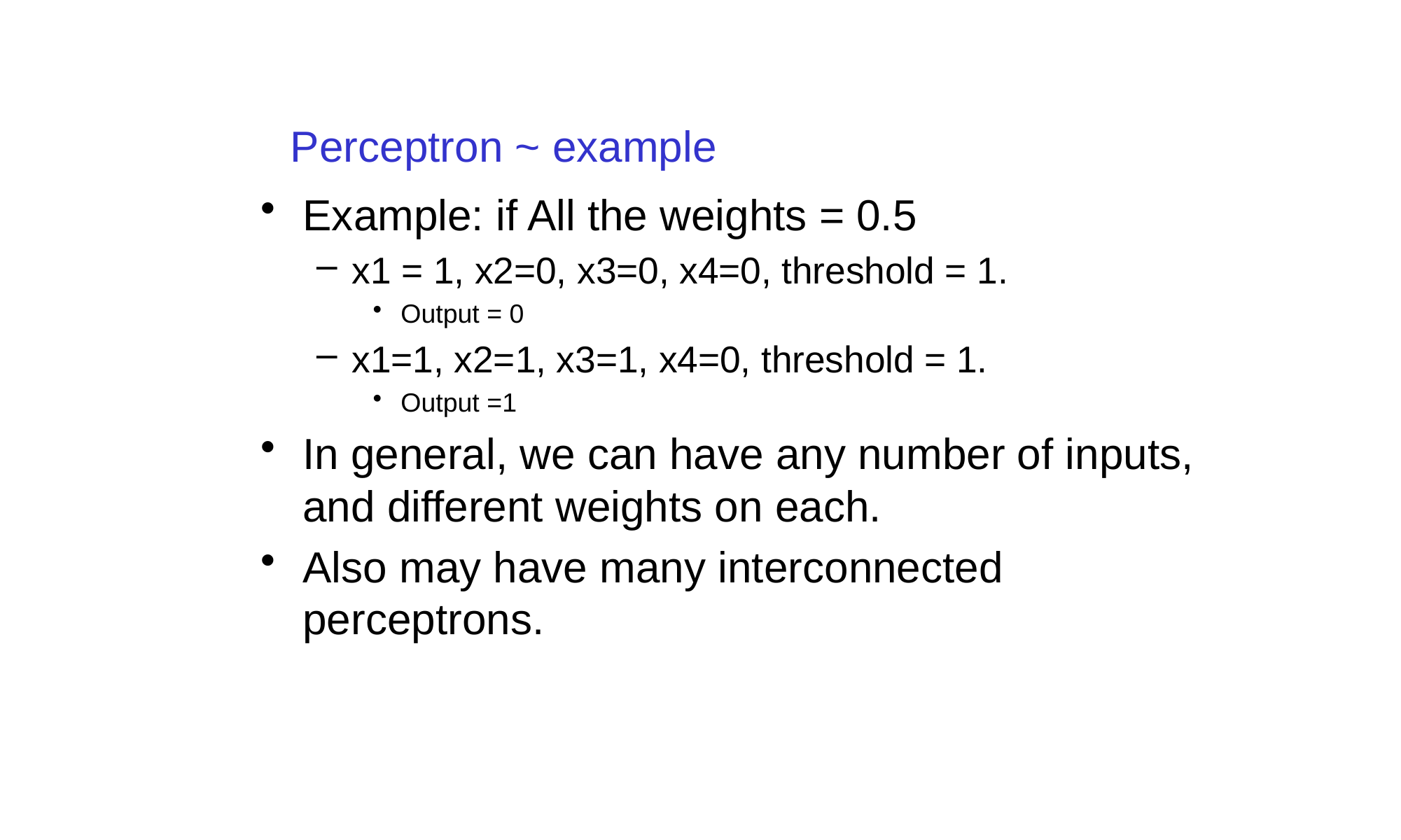

# Perceptron ~ example
Example: if All the weights = 0.5
x1 = 1, x2=0, x3=0, x4=0, threshold = 1.
Output = 0
x1=1, x2=1, x3=1, x4=0, threshold = 1.
Output =1
In general, we can have any number of inputs, and different weights on each.
Also may have many interconnected perceptrons.